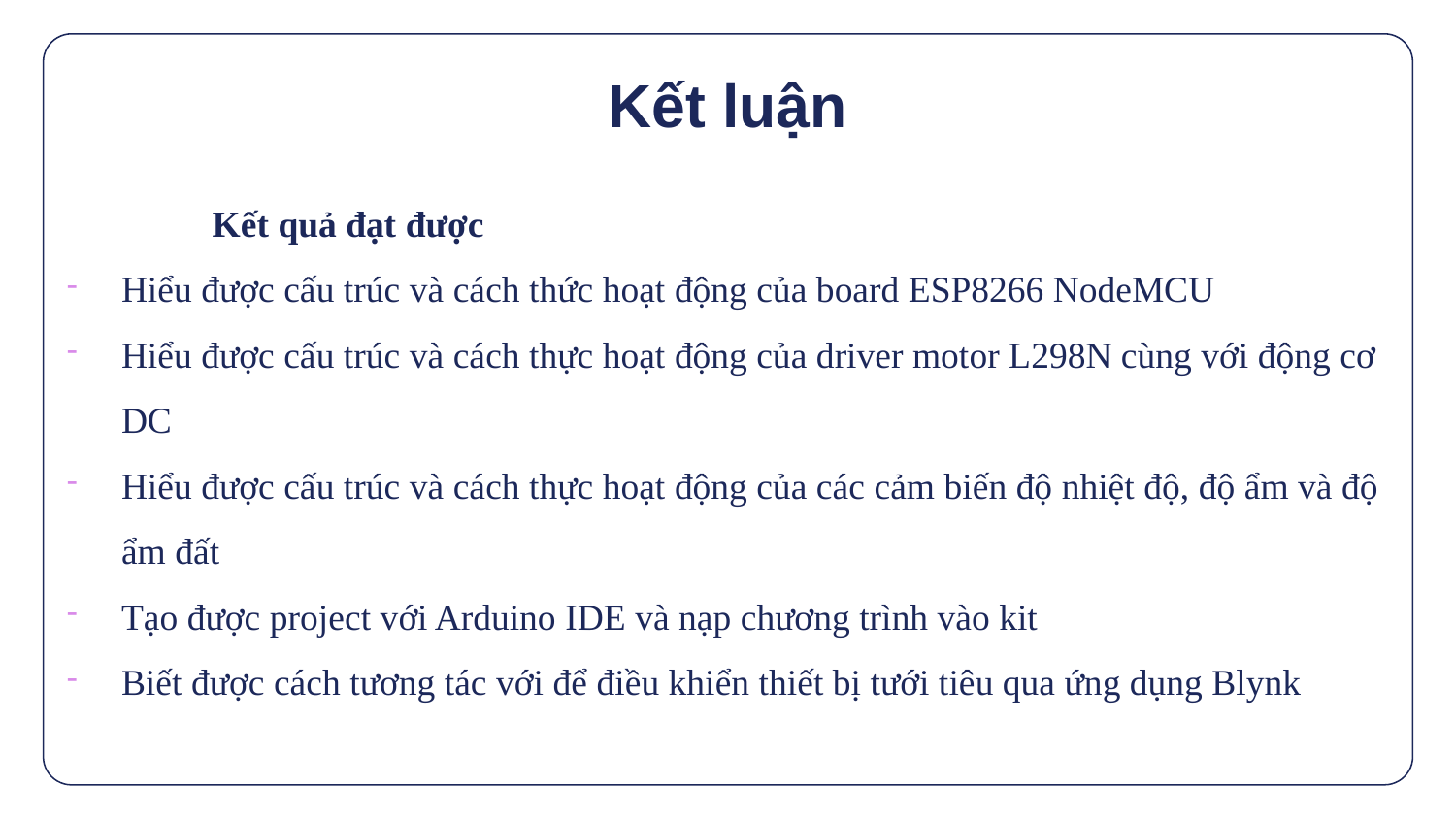

# Kết luận
	Kết quả đạt được
Hiểu được cấu trúc và cách thức hoạt động của board ESP8266 NodeMCU
Hiểu được cấu trúc và cách thực hoạt động của driver motor L298N cùng với động cơ DC
Hiểu được cấu trúc và cách thực hoạt động của các cảm biến độ nhiệt độ, độ ẩm và độ ẩm đất
Tạo được project với Arduino IDE và nạp chương trình vào kit
Biết được cách tương tác với để điều khiển thiết bị tưới tiêu qua ứng dụng Blynk